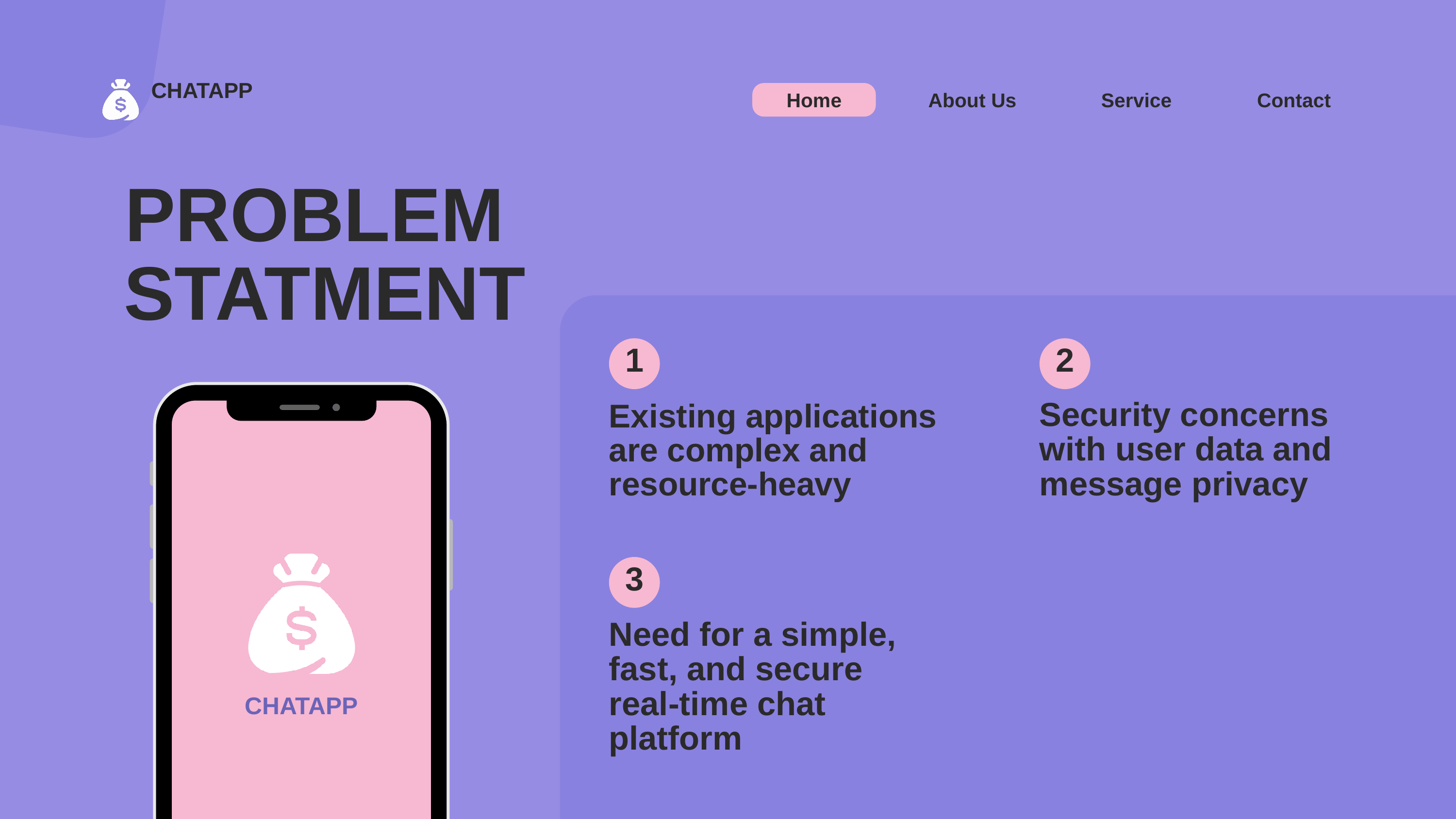

CHATAPP

Home
About Us
Service
Contact
PROBLEM
STATMENT

1
2

Security concerns with user data and message privacy
Existing applications are complex and resource-heavy

3
Need for a simple, fast, and secure real-time chat platform
CHATAPP